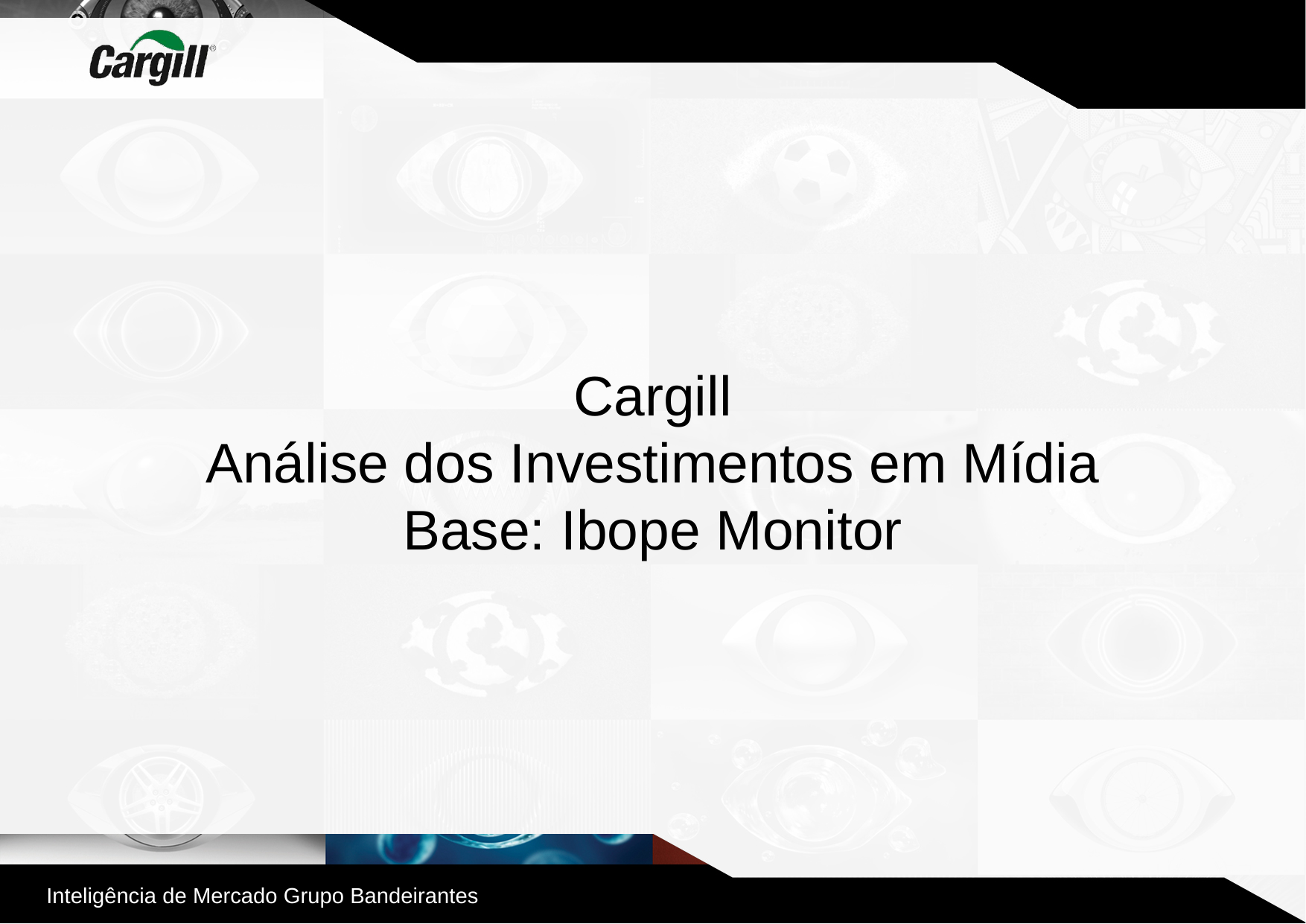

Cargill
Análise dos Investimentos em Mídia
Base: Ibope Monitor